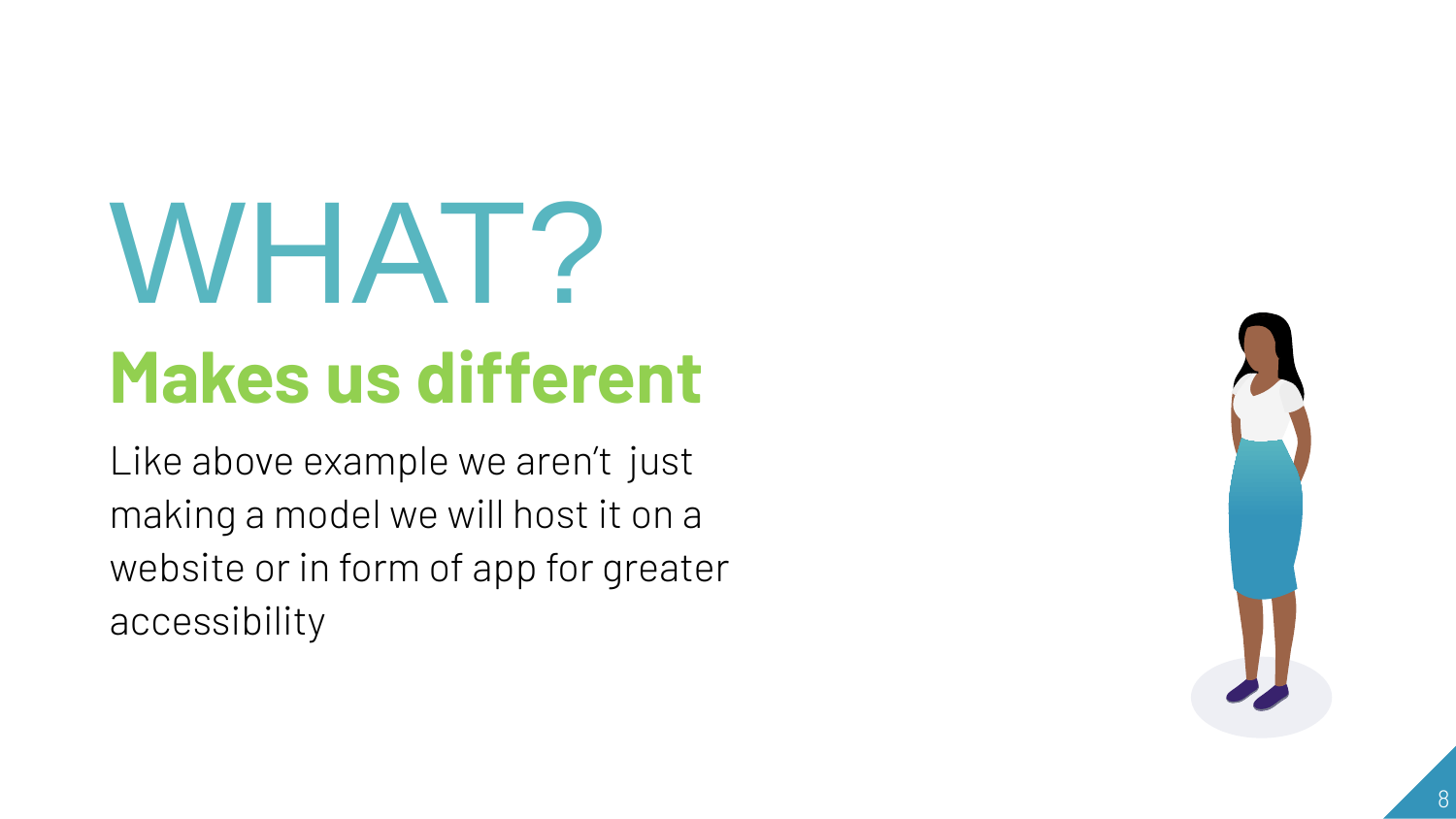

WHAT?

Makes us different
Like above example we aren’t  just making a model we will host it on a website or in form of app for greater accessibility
8